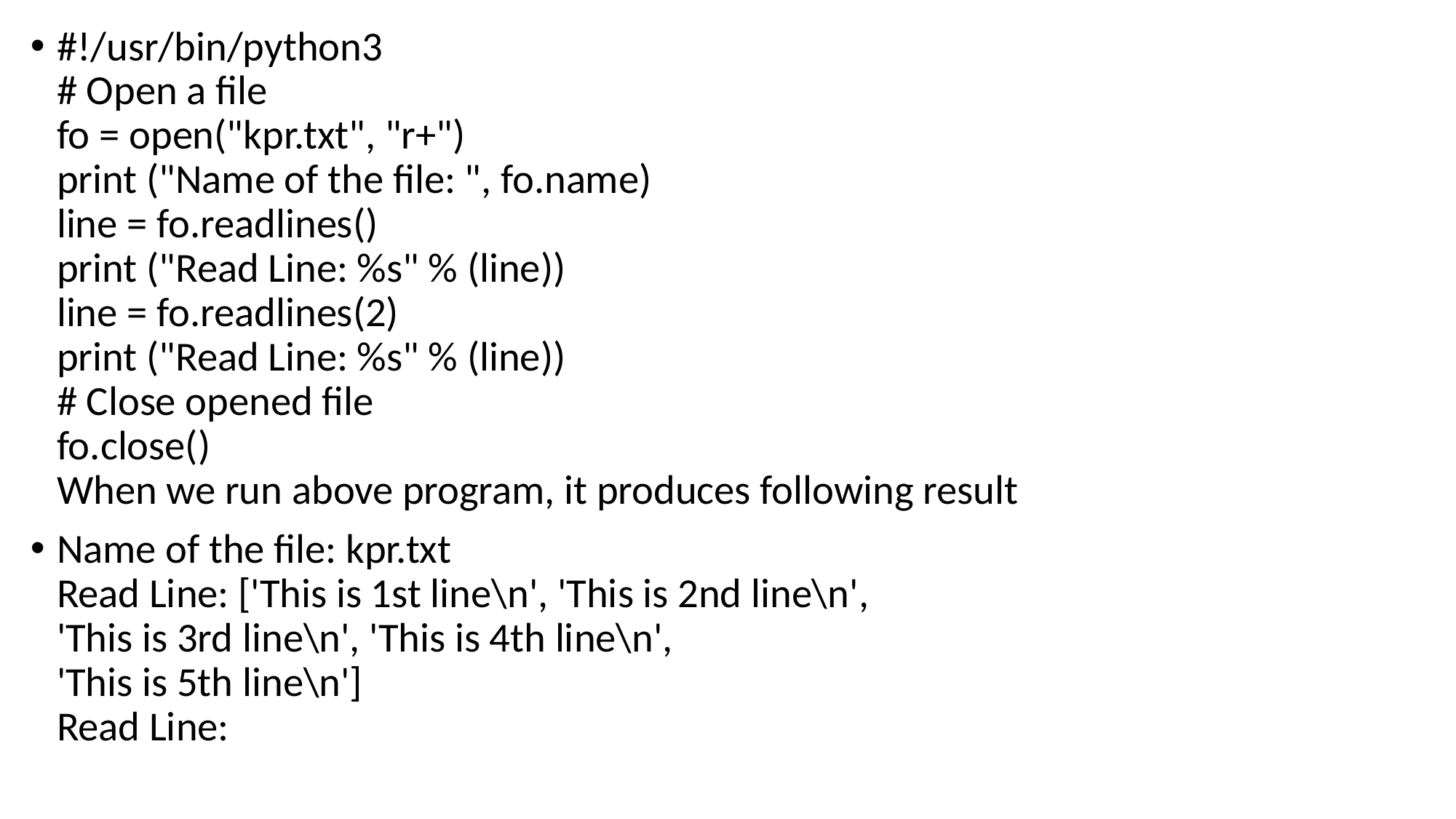

#!/usr/bin/python3
# Open a file
fo = open("kpr.txt", "r+")
print ("Name of the file: ", fo.name)
line = fo.readlines()
print ("Read Line: %s" % (line))
line = fo.readlines(2)
print ("Read Line: %s" % (line))
# Close opened file
fo.close()
When we run above program, it produces following result
Name of the file: kpr.txt
Read Line: ['This is 1st line\n', 'This is 2nd line\n',
'This is 3rd line\n', 'This is 4th line\n',
'This is 5th line\n']
Read Line: